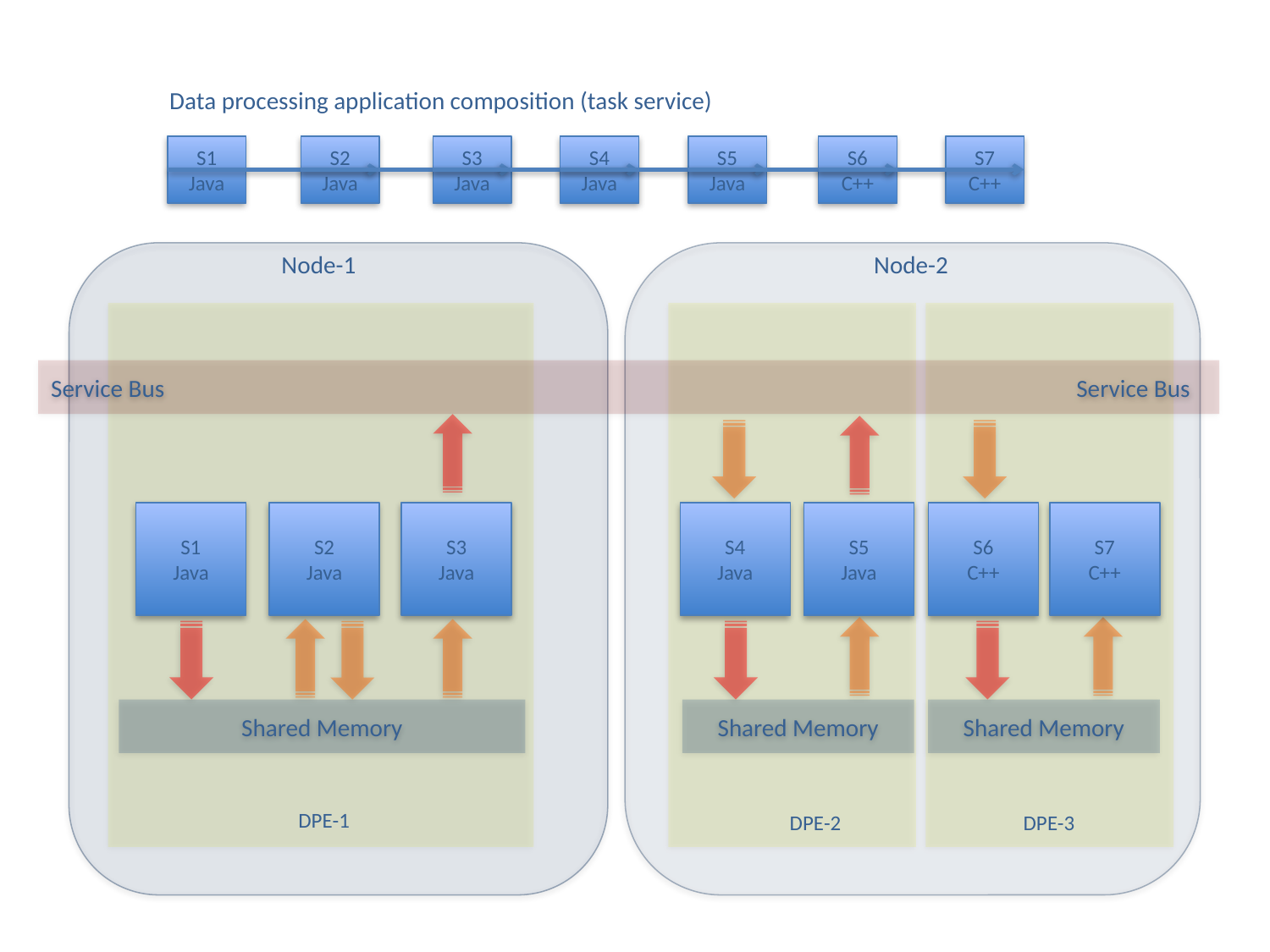

Data processing application composition (task service)
S1
Java
S2
Java
S3
Java
S4
Java
S5
Java
S6
C++
S7
C++
Node-2

Node-1

Service Bus                                                                                                                                                                      Service Bus

S1
Java
S2
Java
S3
Java
S4
Java
S5
Java
S6
C++
S7
C++

Shared Memory
Shared Memory
Shared Memory
DPE-1
DPE-2
DPE-3